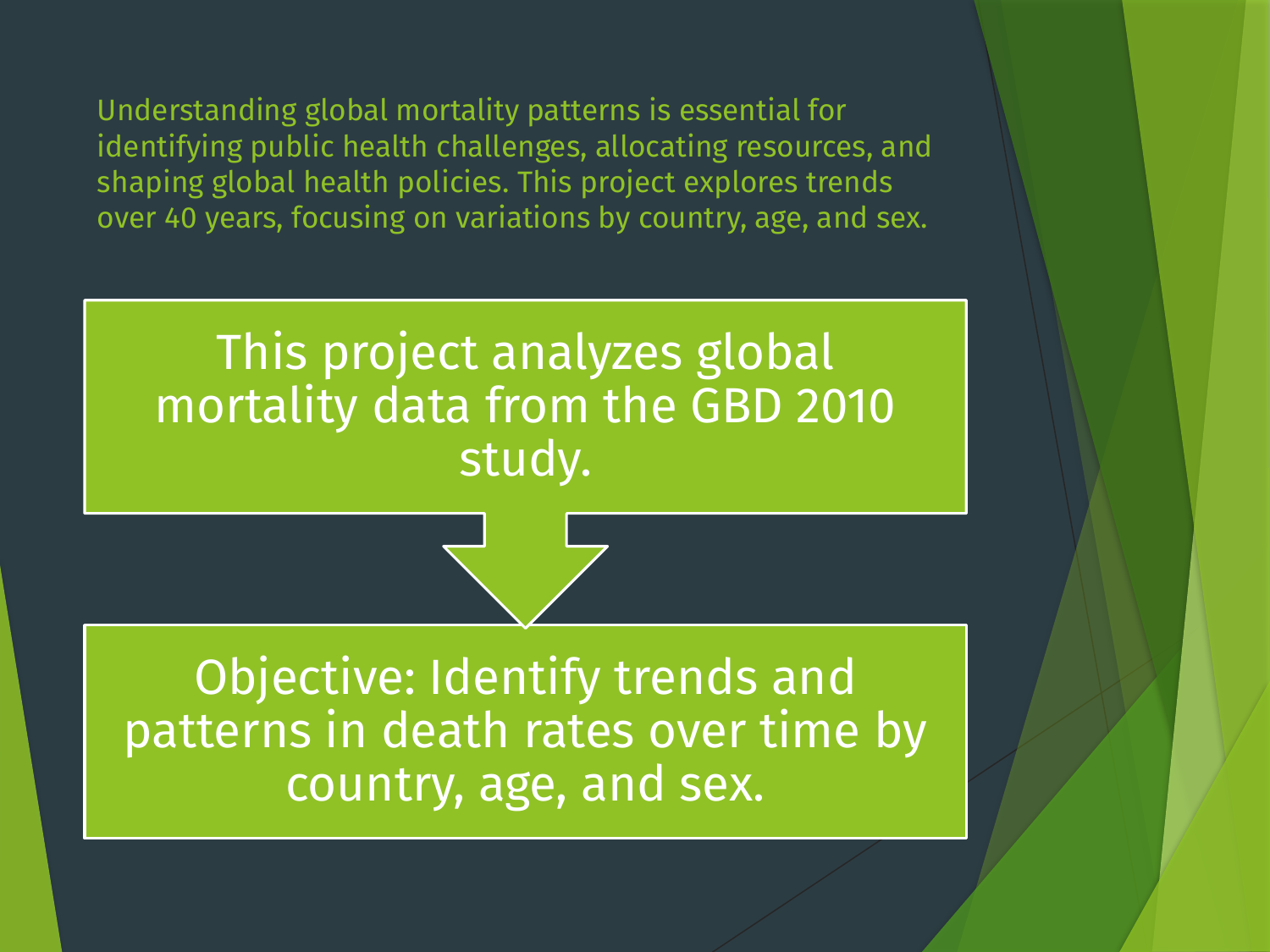

# Understanding global mortality patterns is essential for identifying public health challenges, allocating resources, and shaping global health policies. This project explores trends over 40 years, focusing on variations by country, age, and sex.
Objective: Identify trends and patterns in death rates over time by country, age, and sex.
This project analyzes global mortality data from the GBD 2010 study.